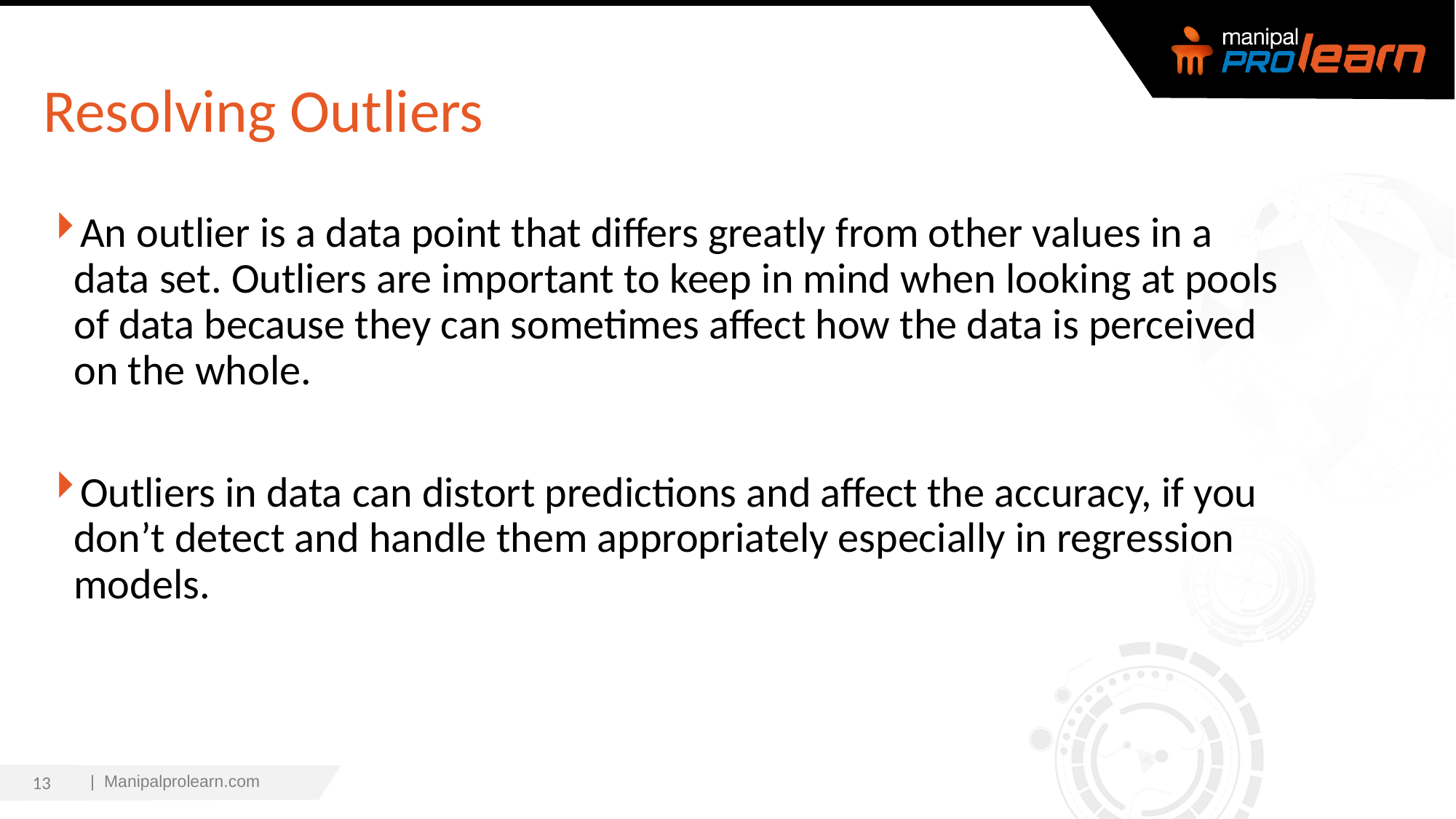

# Resolving Outliers
An outlier is a data point that differs greatly from other values in a data set. Outliers are important to keep in mind when looking at pools of data because they can sometimes affect how the data is perceived on the whole.

Outliers in data can distort predictions and affect the accuracy, if you don’t detect and handle them appropriately especially in regression models.

13